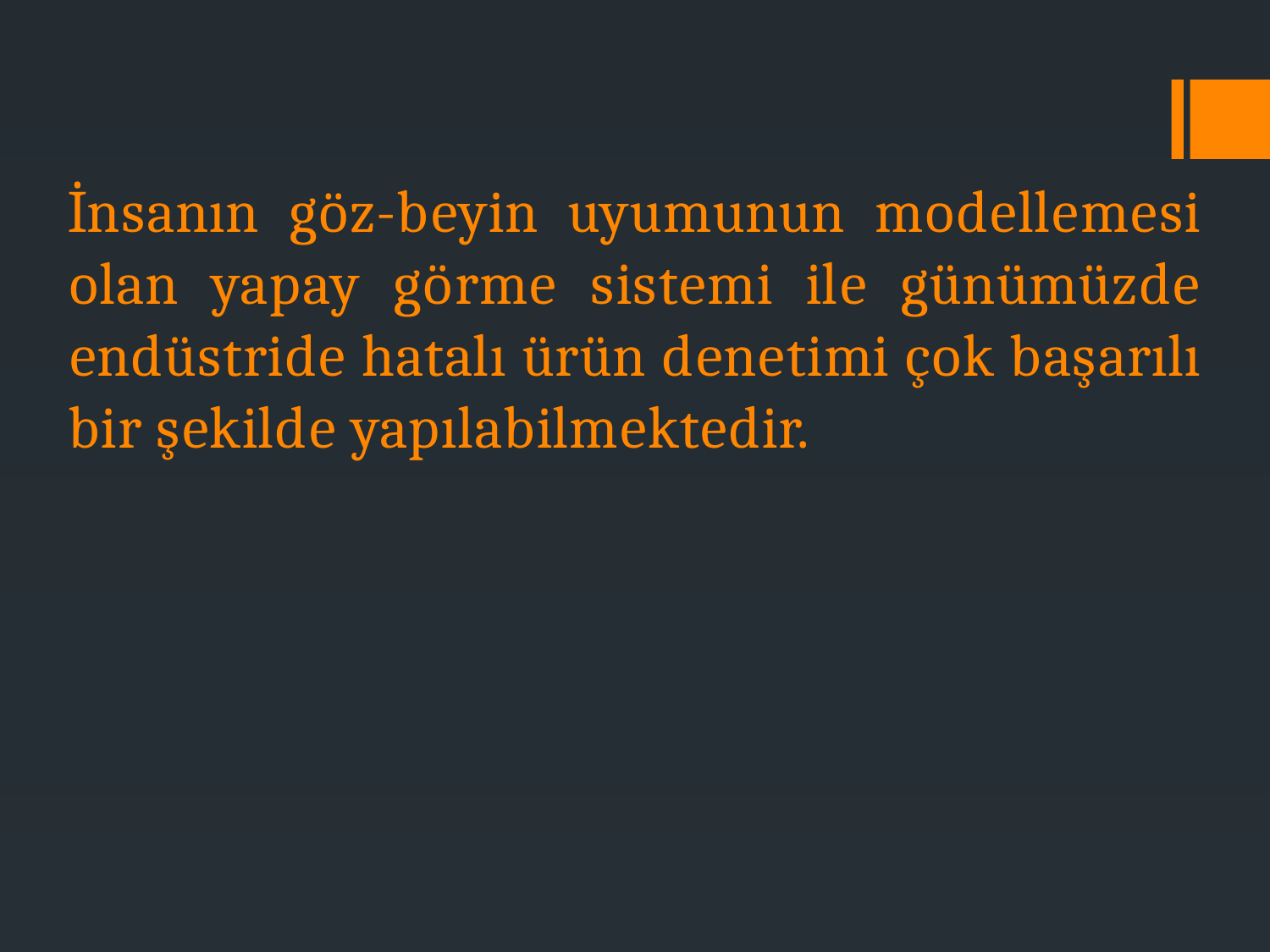

# İnsanın göz-beyin uyumunun modellemesi olan yapay görme sistemi ile günümüzde endüstride hatalı ürün denetimi çok başarılı bir şekilde yapılabilmektedir.